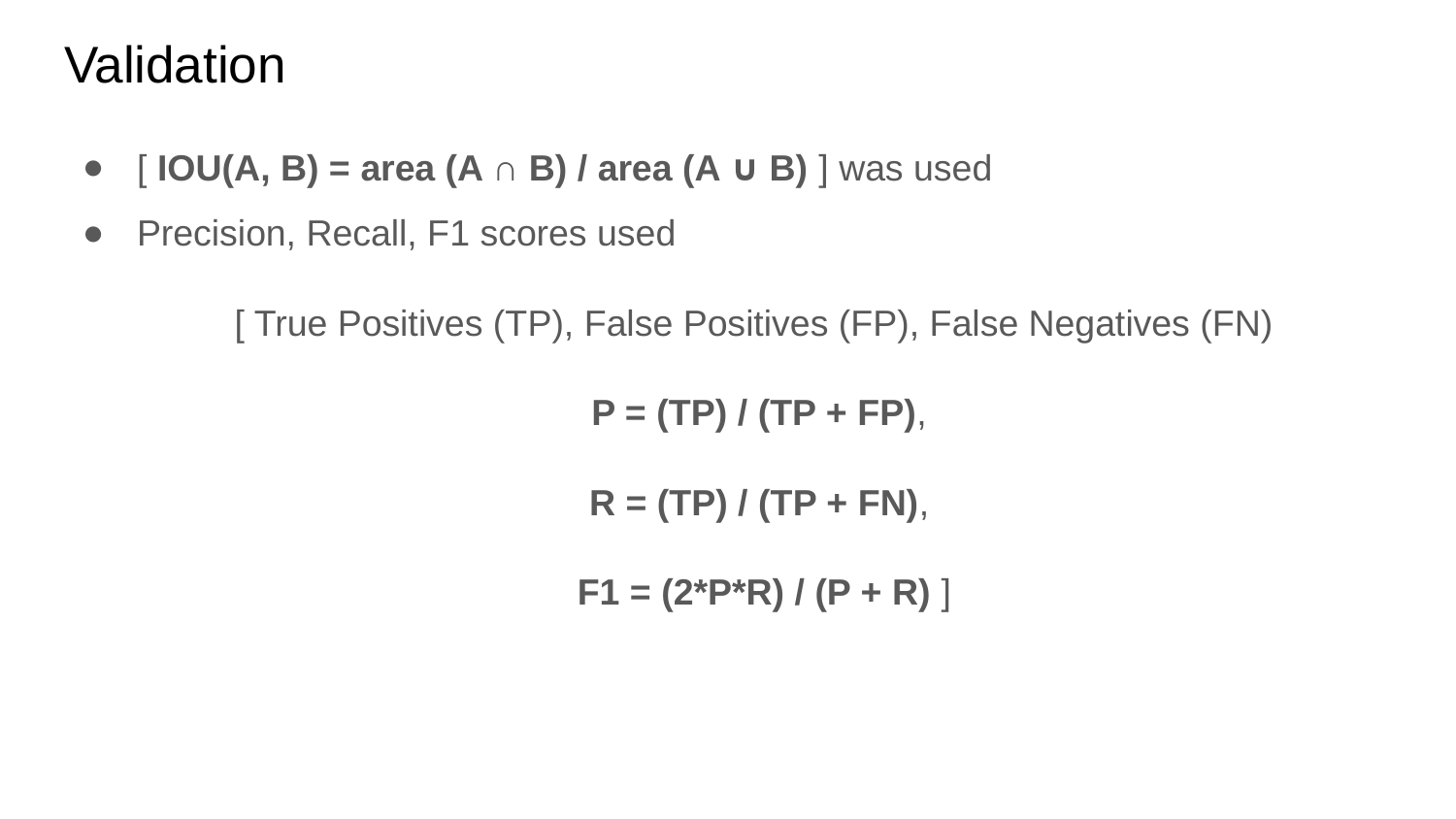

# Validation
[ IOU(A, B) = area (A ∩ B) / area (A ∪ B) ] was used
Precision, Recall, F1 scores used
[ True Positives (TP), False Positives (FP), False Negatives (FN)
P = (TP) / (TP + FP),
R = (TP) / (TP + FN),
F1 = (2*P*R) / (P + R) ]